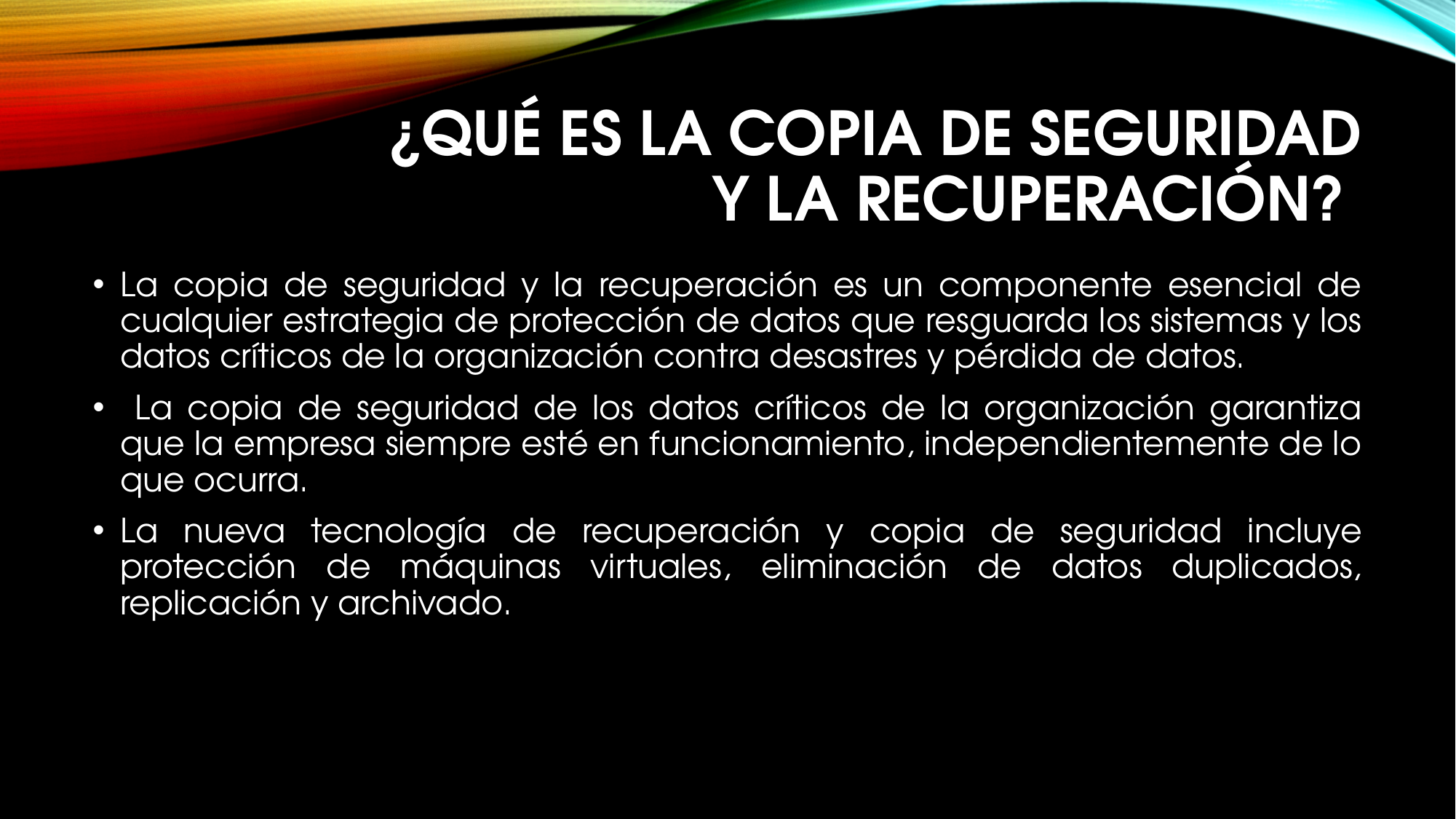

# ¿QUÉ ES LA COPIA DE SEGURIDAD Y LA RECUPERACIÓN?
La copia de seguridad y la recuperación es un componente esencial de cualquier estrategia de protección de datos que resguarda los sistemas y los datos críticos de la organización contra desastres y pérdida de datos.
 La copia de seguridad de los datos críticos de la organización garantiza que la empresa siempre esté en funcionamiento, independientemente de lo que ocurra.
La nueva tecnología de recuperación y copia de seguridad incluye protección de máquinas virtuales, eliminación de datos duplicados, replicación y archivado.